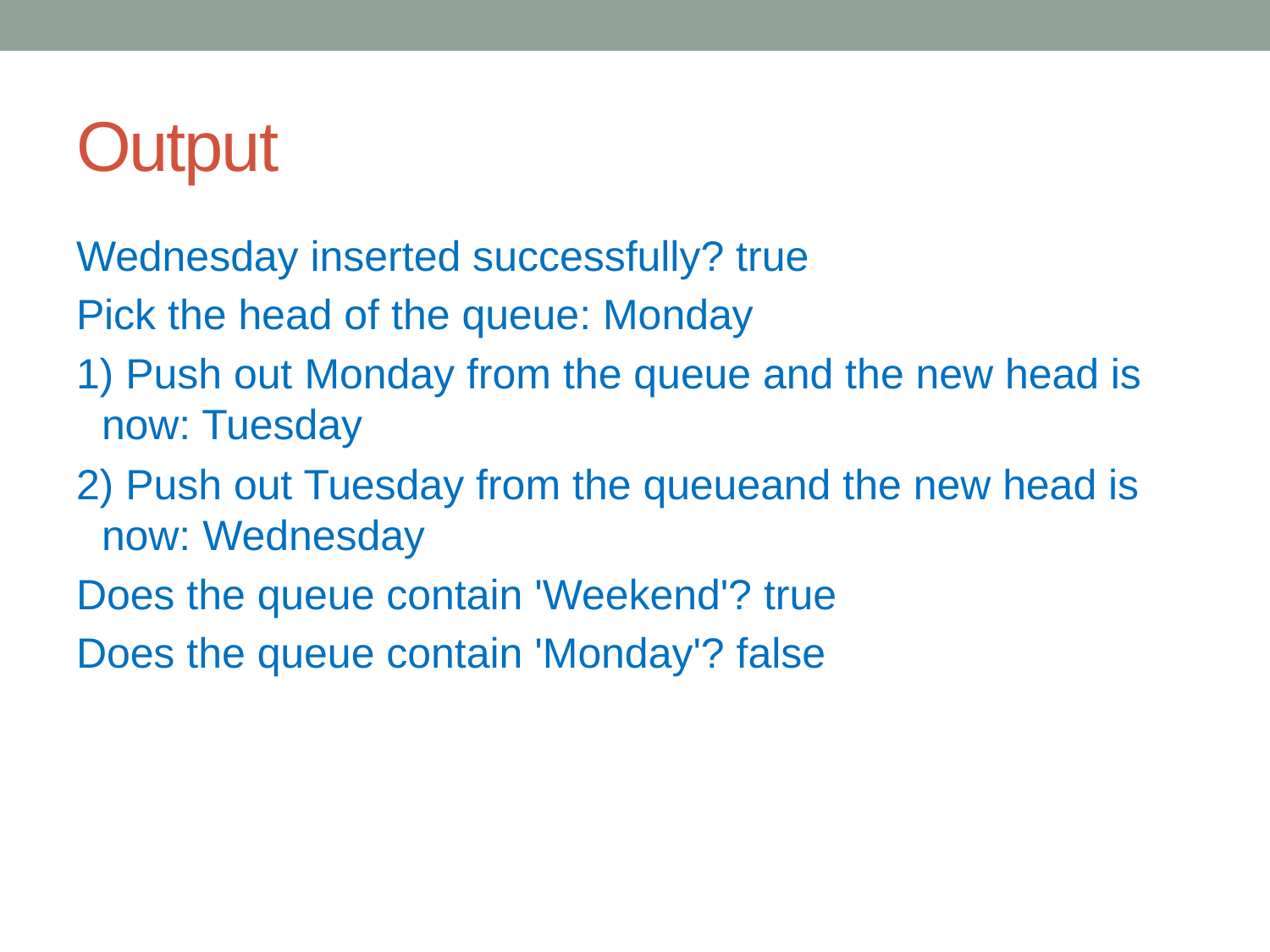

# Output
Wednesday inserted successfully? true
Pick the head of the queue: Monday
1) Push out Monday from the queue and the new head is now: Tuesday
2) Push out Tuesday from the queueand the new head is now: Wednesday
Does the queue contain 'Weekend'? true
Does the queue contain 'Monday'? false